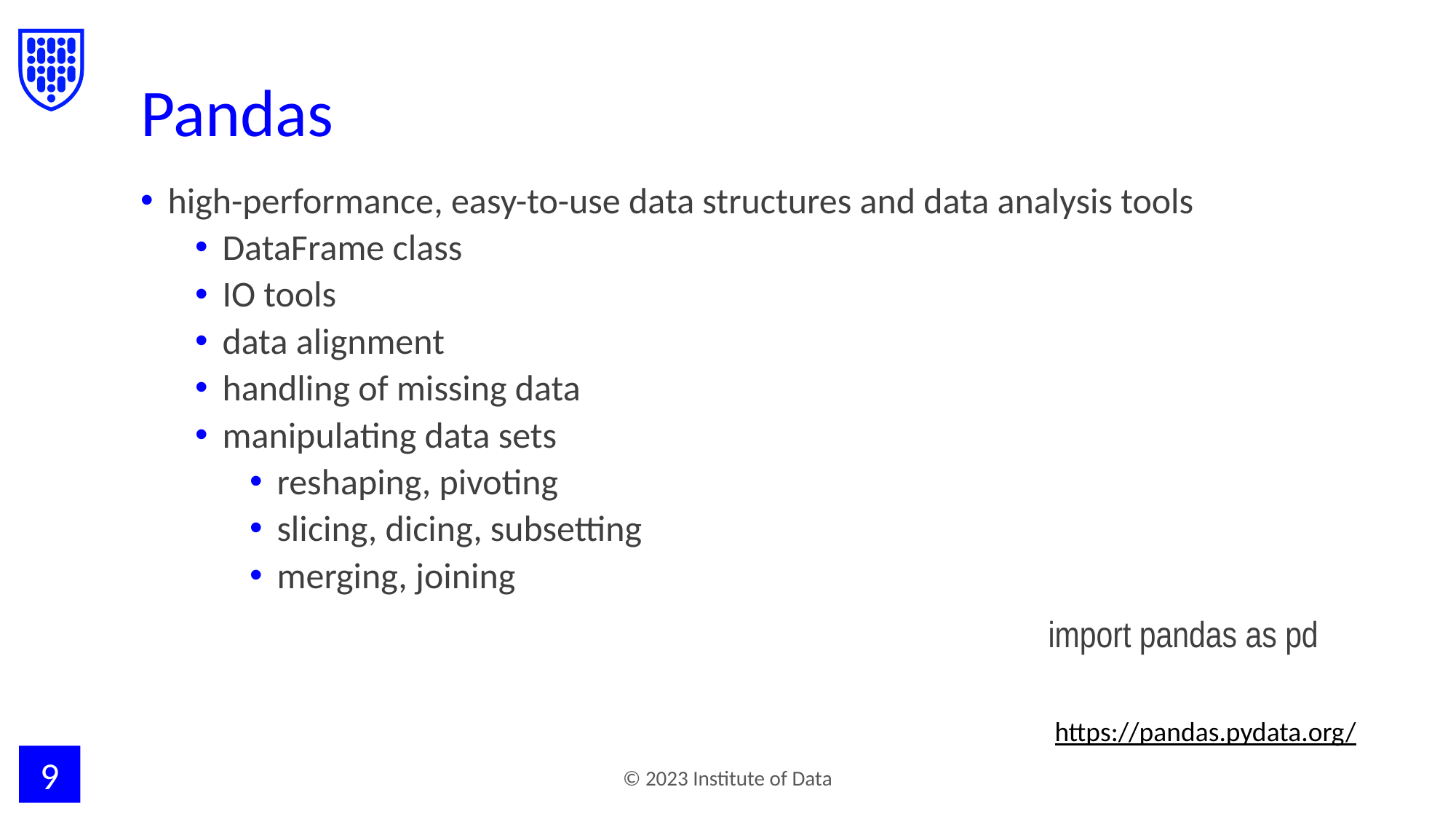

# Pandas
high-performance, easy-to-use data structures and data analysis tools
DataFrame class
IO tools
data alignment
handling of missing data
manipulating data sets
reshaping, pivoting
slicing, dicing, subsetting
merging, joining

import pandas as pd
https://pandas.pydata.org/